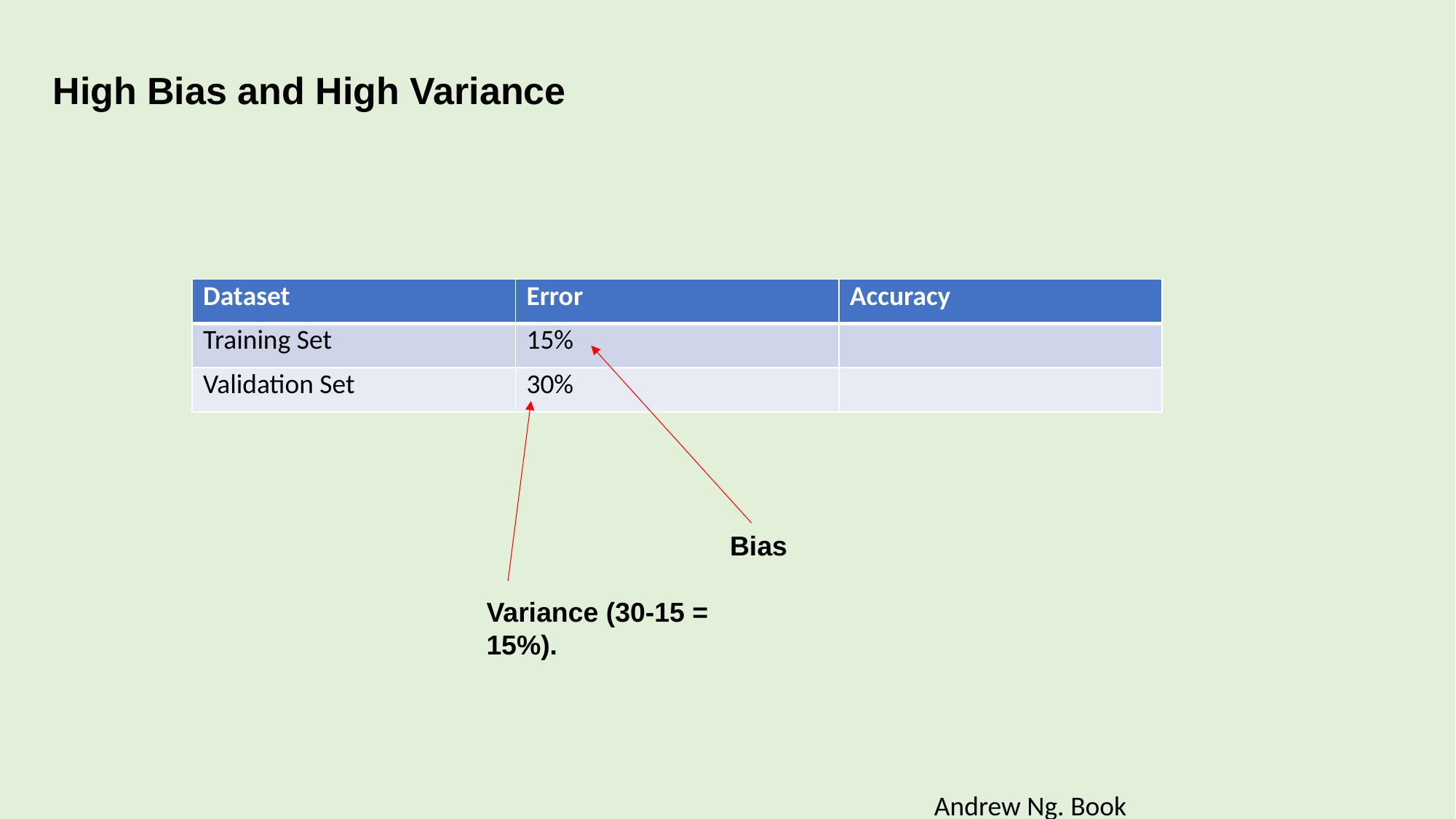

High Bias and High Variance
| Dataset | Error | Accuracy |
| --- | --- | --- |
| Training Set | 15% |  |
| Validation Set | 30% |  |
Bias
Variance (30-15 = 15%).
Andrew Ng. Book